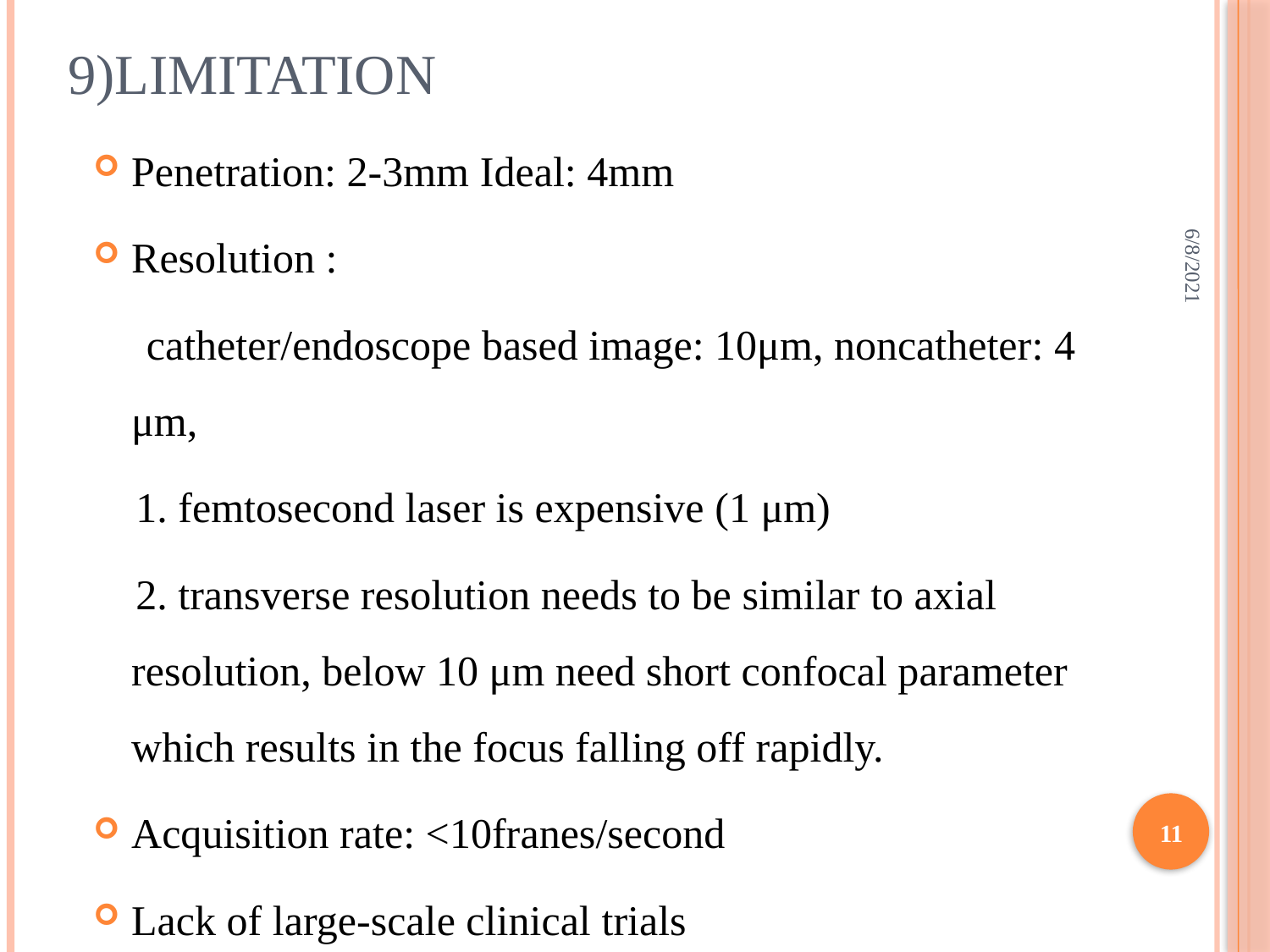

# 9)Limitation
Penetration: 2-3mm Ideal: 4mm
Resolution :
     catheter/endoscope based image: 10μm, noncatheter: 4 μm,
    1. femtosecond laser is expensive (1 μm)
    2. transverse resolution needs to be similar to axial resolution, below 10 μm need short confocal parameter which results in the focus falling off rapidly.
Acquisition rate: <10franes/second
Lack of large-scale clinical trials
6/8/2021
11